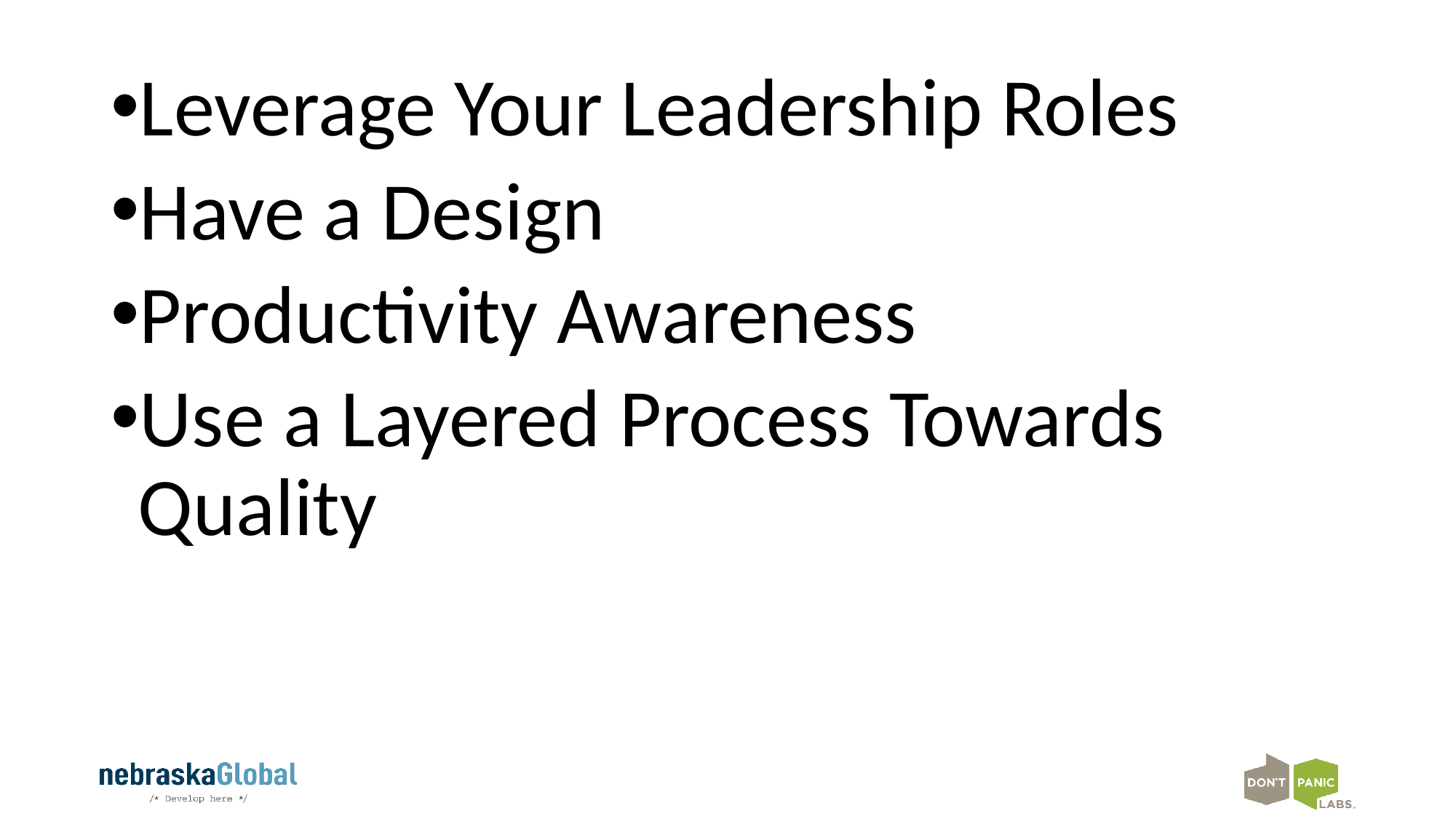

Leverage Your Leadership Roles
Have a Design
Productivity Awareness
Use a Layered Process Towards Quality